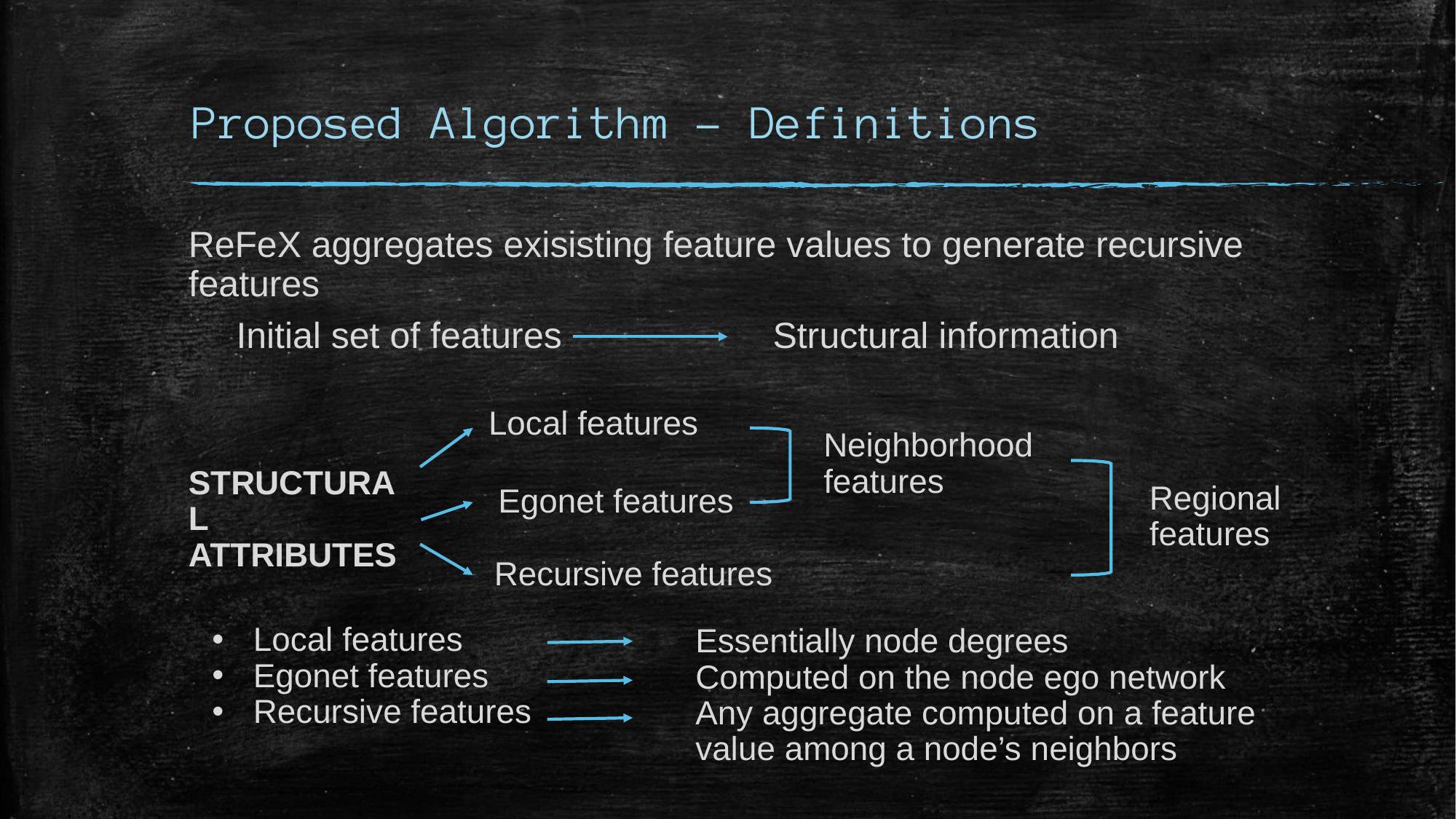

# Proposed Algorithm - Definitions
ReFeX aggregates exisisting feature values to generate recursive features
Initial set of features
Structural information
Local features
Neighborhood features

STRUCTURAL ATTRIBUTES

Regional features
Egonet features
Recursive features
Local features
Egonet features
Recursive features
Essentially node degrees
Computed on the node ego network
Any aggregate computed on a feature value among a node’s neighbors